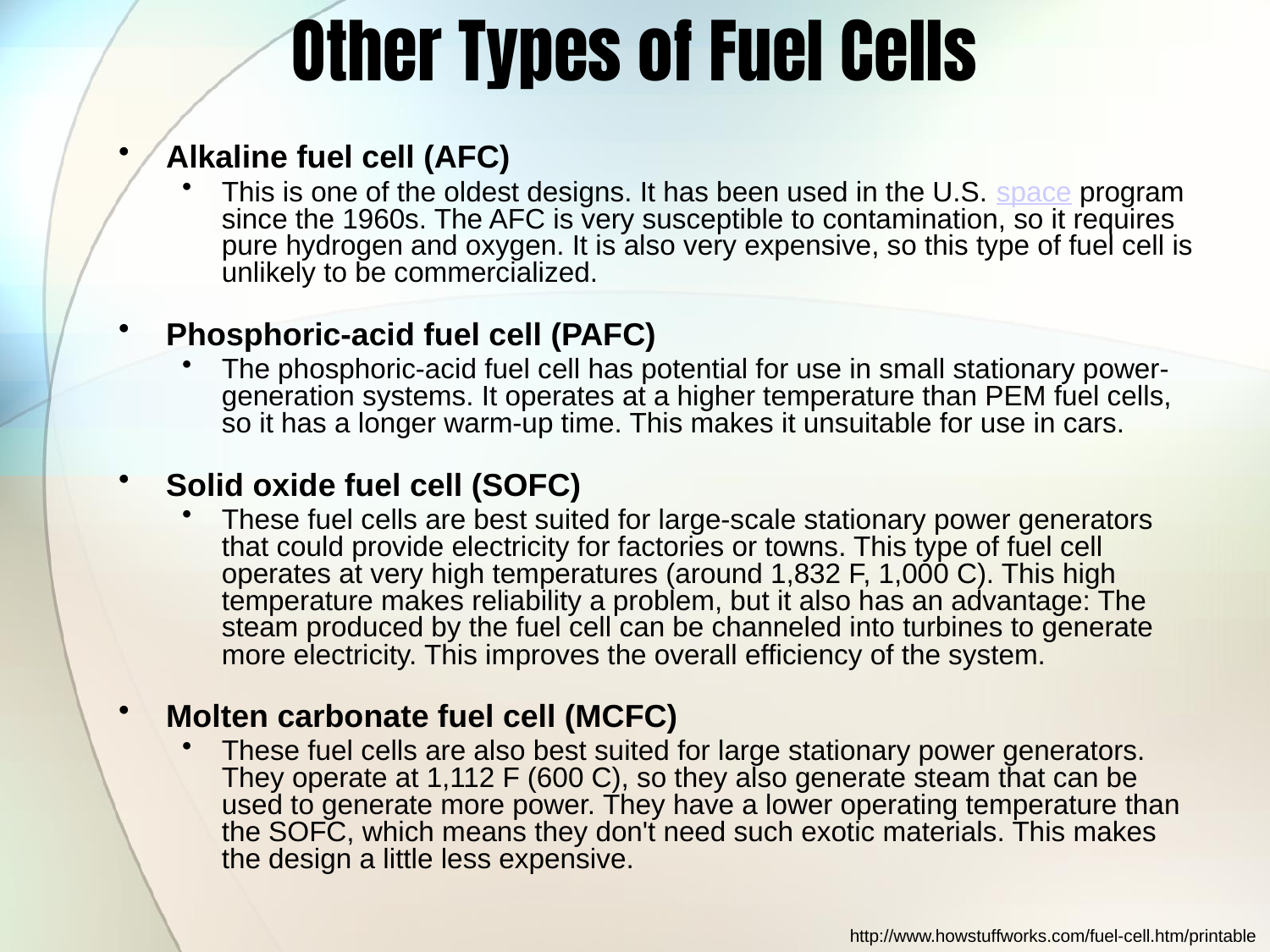

# Other Types of Fuel Cells
Alkaline fuel cell (AFC)
This is one of the oldest designs. It has been used in the U.S. space program since the 1960s. The AFC is very susceptible to contamination, so it requires pure hydrogen and oxygen. It is also very expensive, so this type of fuel cell is unlikely to be commercialized.
Phosphoric-acid fuel cell (PAFC)
The phosphoric-acid fuel cell has potential for use in small stationary power-generation systems. It operates at a higher temperature than PEM fuel cells, so it has a longer warm-up time. This makes it unsuitable for use in cars.
Solid oxide fuel cell (SOFC)
These fuel cells are best suited for large-scale stationary power generators that could provide electricity for factories or towns. This type of fuel cell operates at very high temperatures (around 1,832 F, 1,000 C). This high temperature makes reliability a problem, but it also has an advantage: The steam produced by the fuel cell can be channeled into turbines to generate more electricity. This improves the overall efficiency of the system.
Molten carbonate fuel cell (MCFC)
These fuel cells are also best suited for large stationary power generators. They operate at 1,112 F (600 C), so they also generate steam that can be used to generate more power. They have a lower operating temperature than the SOFC, which means they don't need such exotic materials. This makes the design a little less expensive.
http://www.howstuffworks.com/fuel-cell.htm/printable